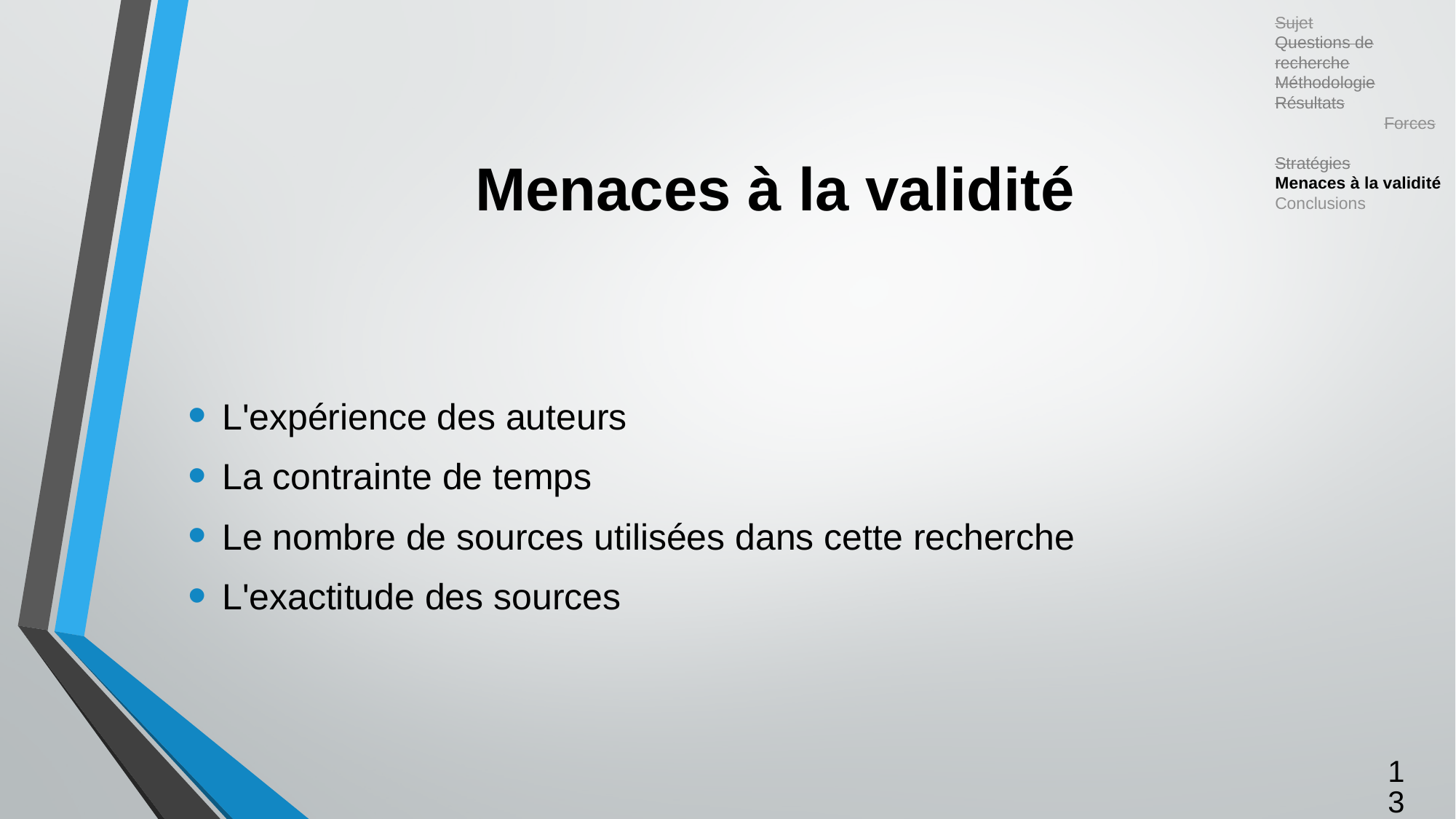

Sujet
Questions de recherche
Méthodologie
Résultats
	Forces
	Stratégies
Menaces à la validité
Conclusions

# Menaces à la validité
L'expérience des auteurs
La contrainte de temps
Le nombre de sources utilisées dans cette recherche
L'exactitude des sources
13